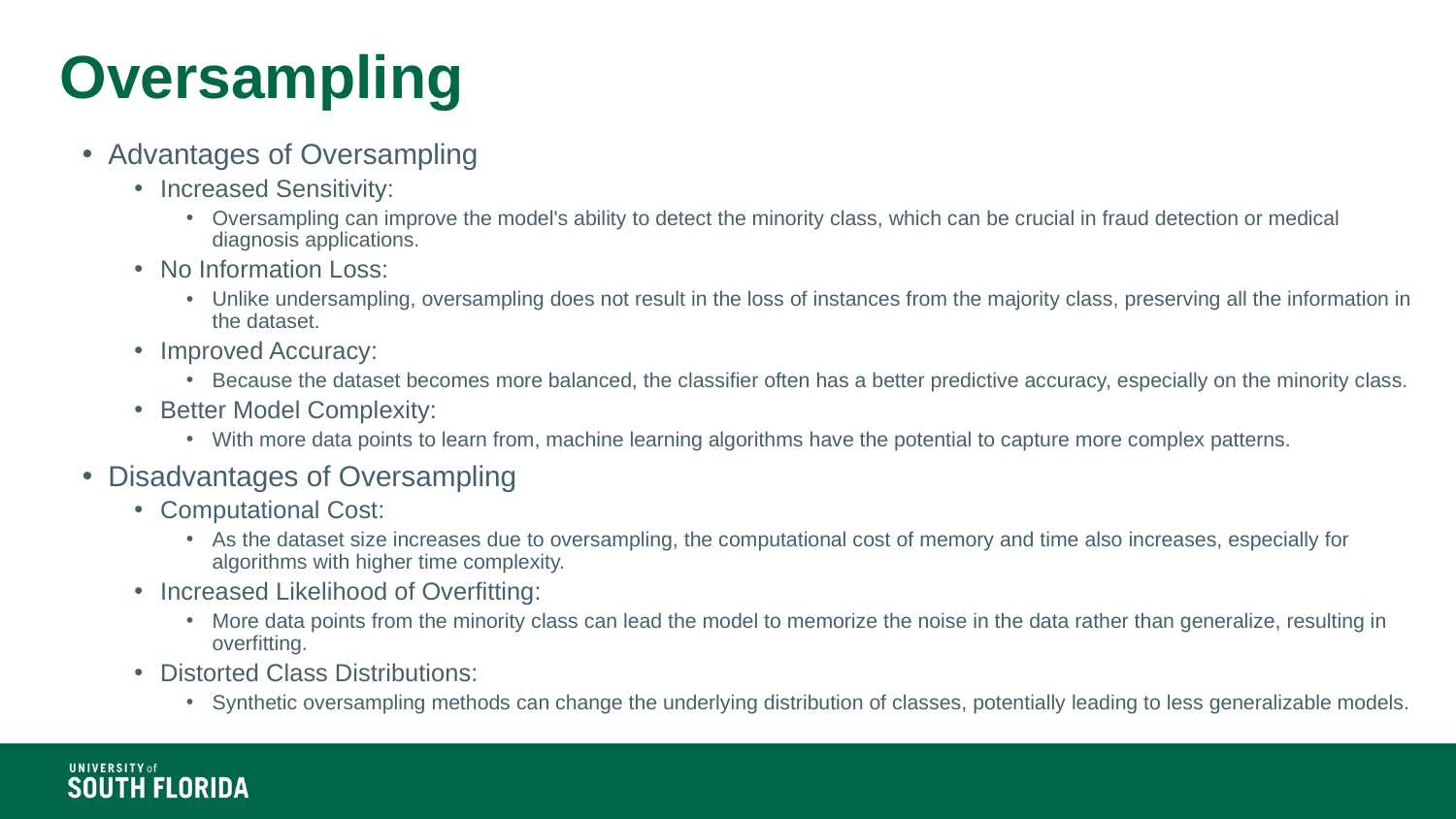

# Oversampling
Advantages of Oversampling
Increased Sensitivity:
Oversampling can improve the model's ability to detect the minority class, which can be crucial in fraud detection or medical diagnosis applications.
No Information Loss:
Unlike undersampling, oversampling does not result in the loss of instances from the majority class, preserving all the information in the dataset.
Improved Accuracy:
Because the dataset becomes more balanced, the classifier often has a better predictive accuracy, especially on the minority class.
Better Model Complexity:
With more data points to learn from, machine learning algorithms have the potential to capture more complex patterns.
Disadvantages of Oversampling
Computational Cost:
As the dataset size increases due to oversampling, the computational cost of memory and time also increases, especially for algorithms with higher time complexity.
Increased Likelihood of Overfitting:
More data points from the minority class can lead the model to memorize the noise in the data rather than generalize, resulting in overfitting.
Distorted Class Distributions:
Synthetic oversampling methods can change the underlying distribution of classes, potentially leading to less generalizable models.